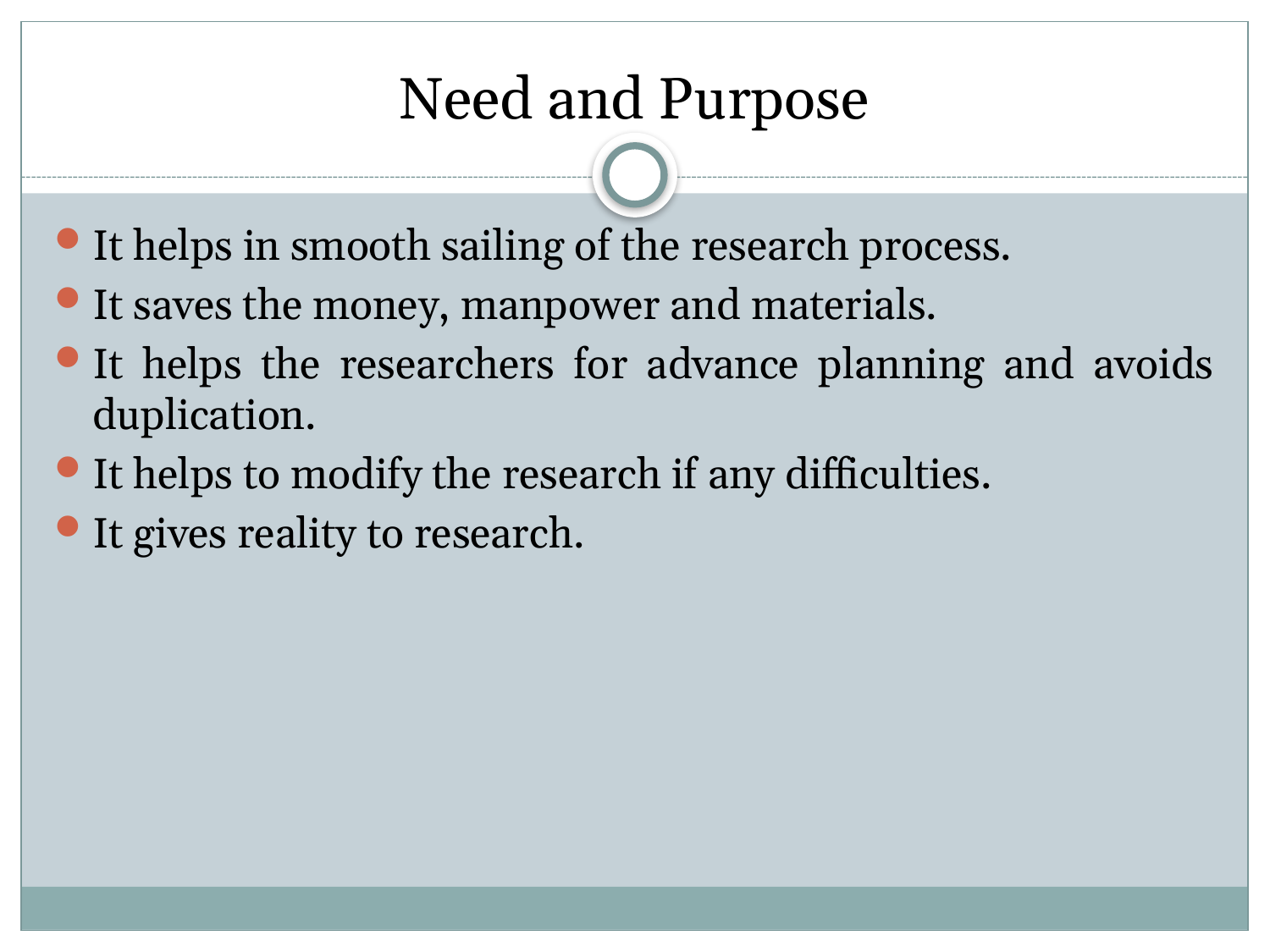

# Need and Purpose
It helps in smooth sailing of the research process.
It saves the money, manpower and materials.
It helps the researchers for advance planning and avoids duplication.
It helps to modify the research if any difficulties.
It gives reality to research.